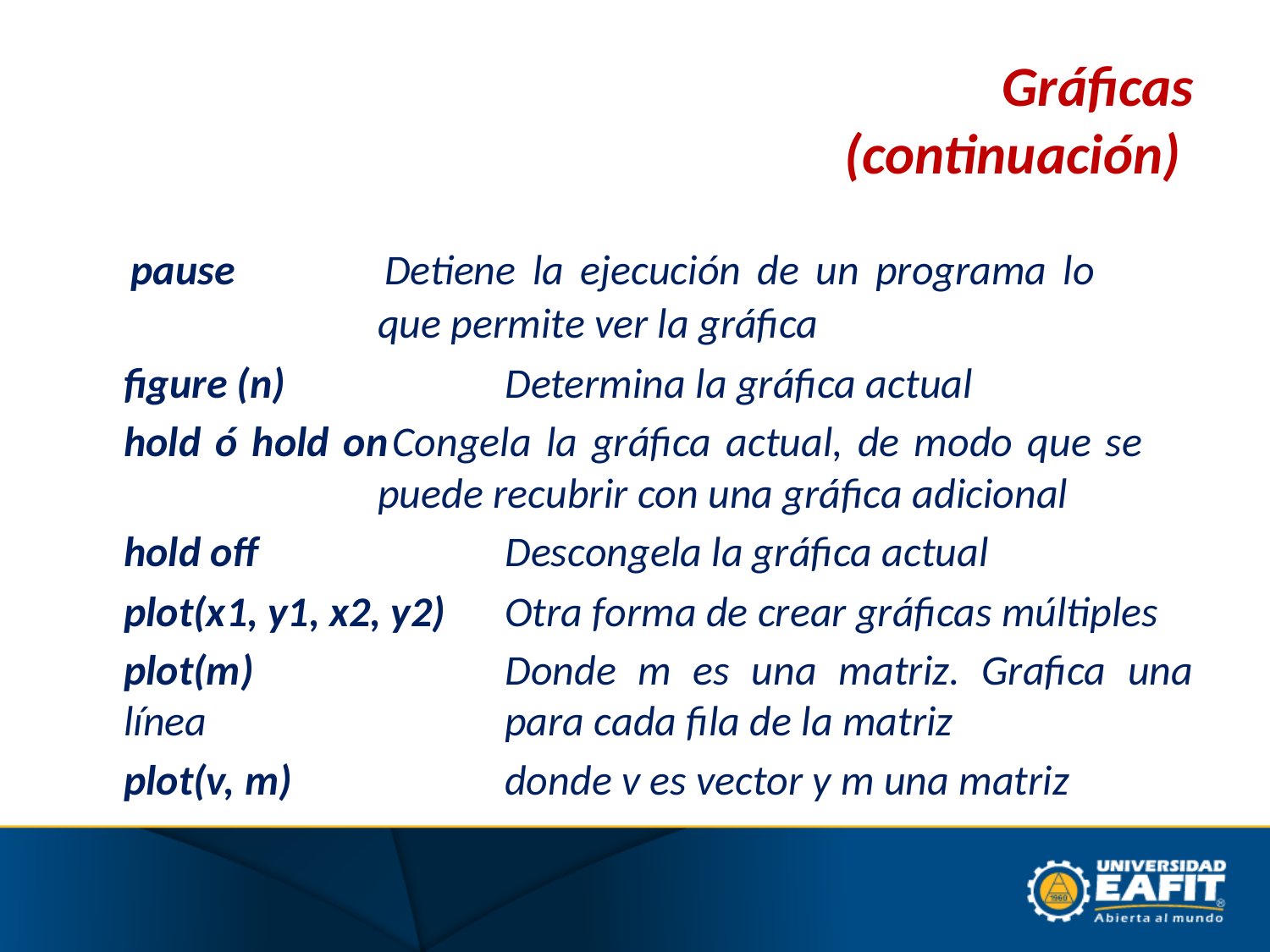

# Gráficas (continuación)
 	pause		Detiene la ejecución de un programa lo 			que permite ver la gráfica
	figure (n)		Determina la gráfica actual
	hold ó hold on	Congela la gráfica actual, de modo que se 			puede recubrir con una gráfica adicional
	hold off		Descongela la gráfica actual
	plot(x1, y1, x2, y2)	Otra forma de crear gráficas múltiples
	plot(m)		Donde m es una matriz. Grafica una línea 			para cada fila de la matriz
	plot(v, m)		donde v es vector y m una matriz